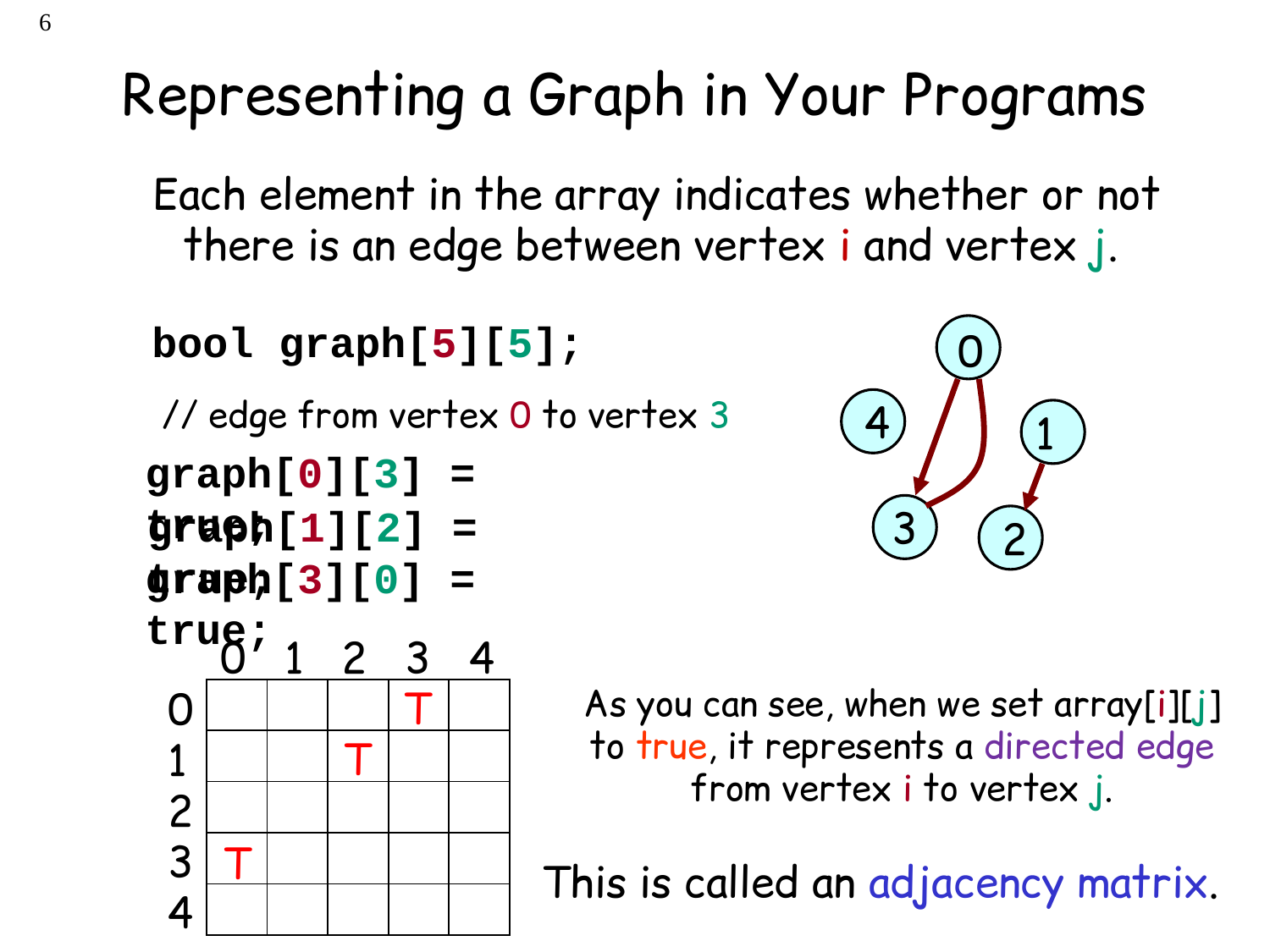

6
Representing a Graph in Your Programs
Each element in the array indicates whether or not there is an edge between vertex i and vertex j.
bool graph[5][5];

0
4
1
3
2

// edge from vertex 0 to vertex 3
graph[0][3] = true;
graph[1][2] = true;
graph[3][0] = true;
0   1   2   3   4
As you can see, when we set array[i][j] to true, it represents a directed edge from vertex i to vertex j.
T
0
1
2
3
4
|  |  |  |  |  |
| --- | --- | --- | --- | --- |
|  |  |  |  |  |
|  |  |  |  |  |
|  |  |  |  |  |
|  |  |  |  |  |
T
T
This is called an adjacency matrix.